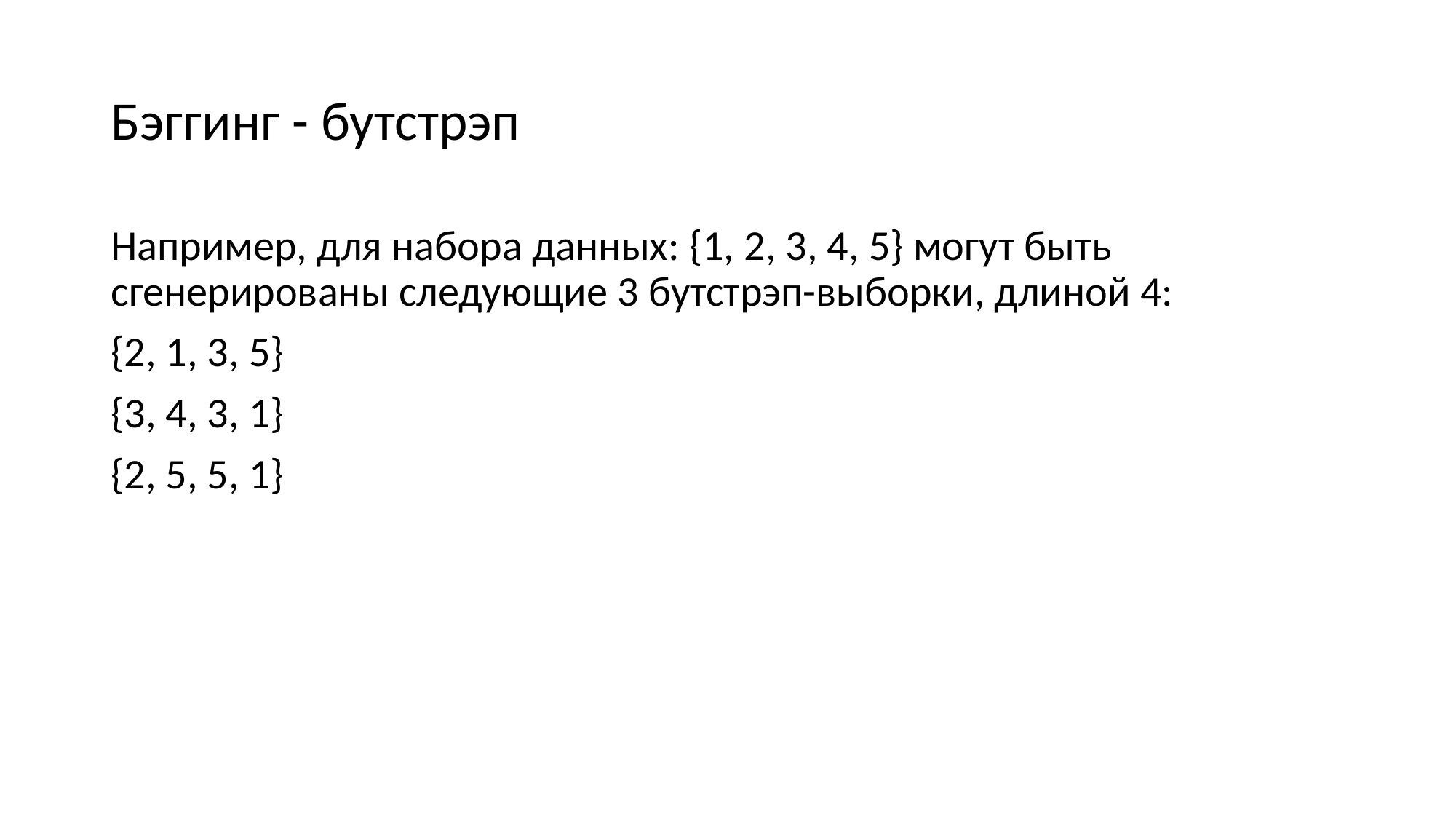

# Бэггинг - бутстрэп
Например, для набора данных: {1, 2, 3, 4, 5} могут быть сгенерированы следующие 3 бутстрэп-выборки, длиной 4:
{2, 1, 3, 5}
{3, 4, 3, 1}
{2, 5, 5, 1}